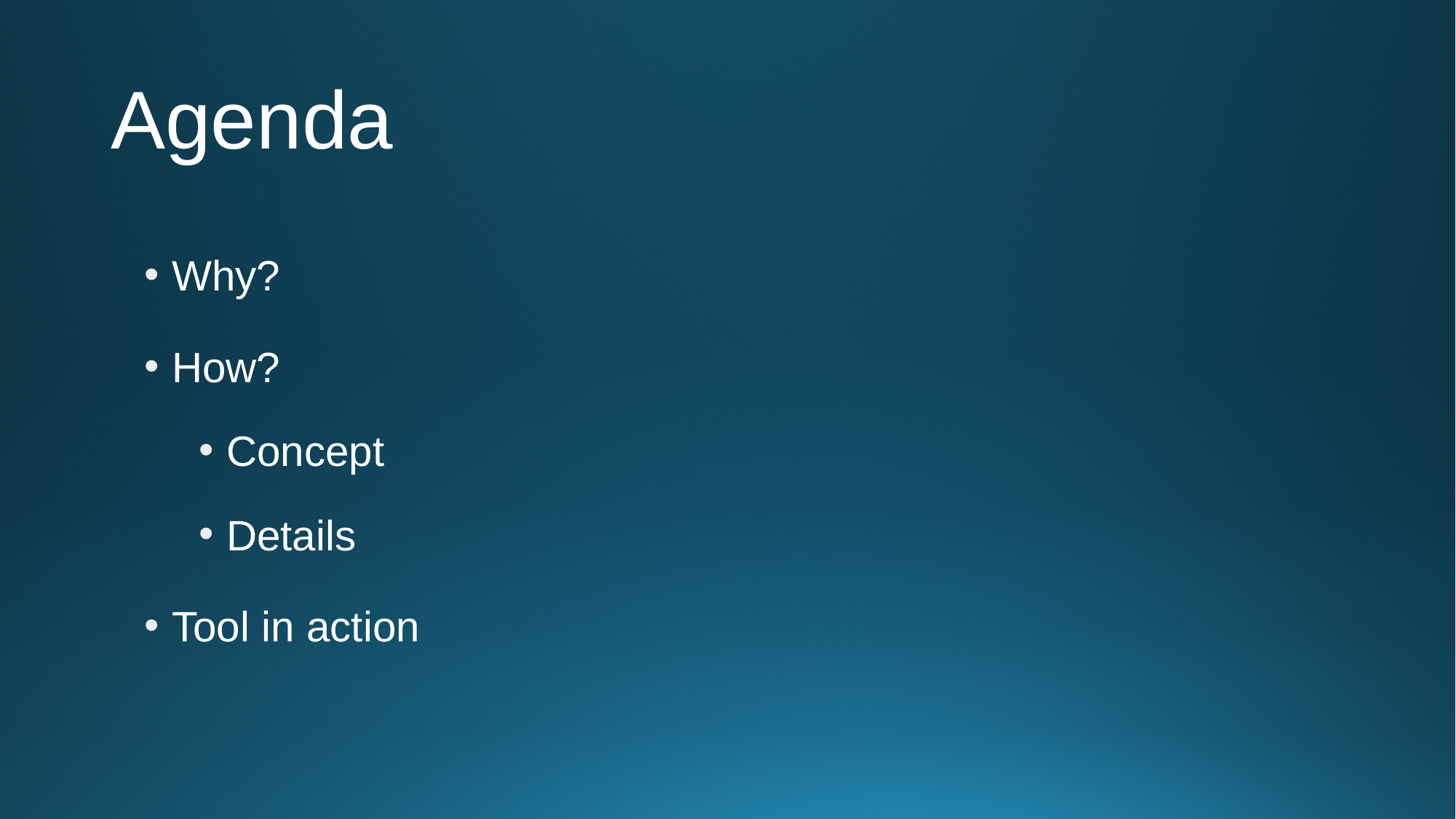

# Agenda
Why?
How?
Concept
Details
Tool in action